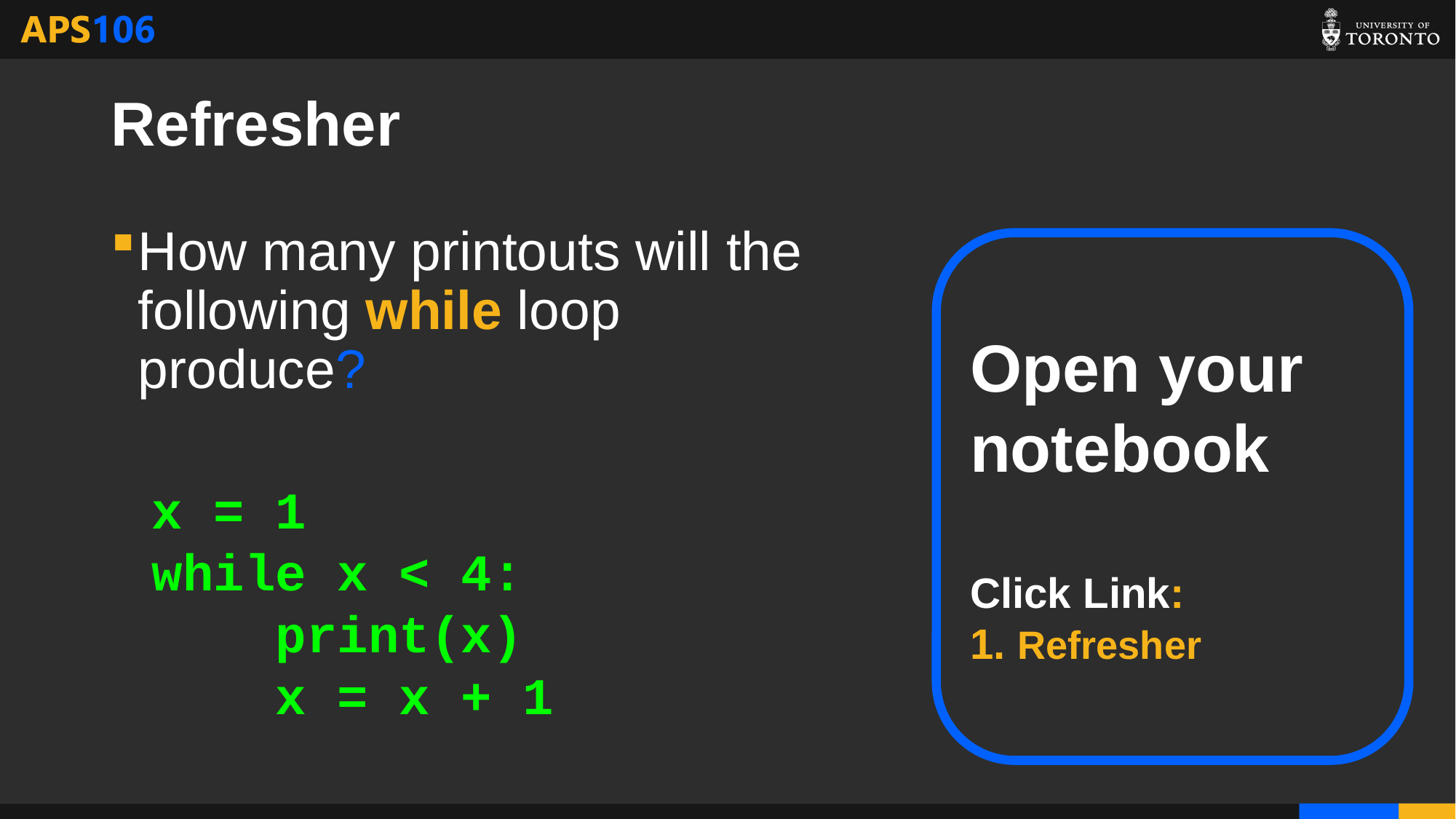

# Refresher
How many printouts will the following while loop produce?
Open your notebook

Click Link:
1. Refresher
x = 1
while x < 4:
    print(x)
    x = x + 1